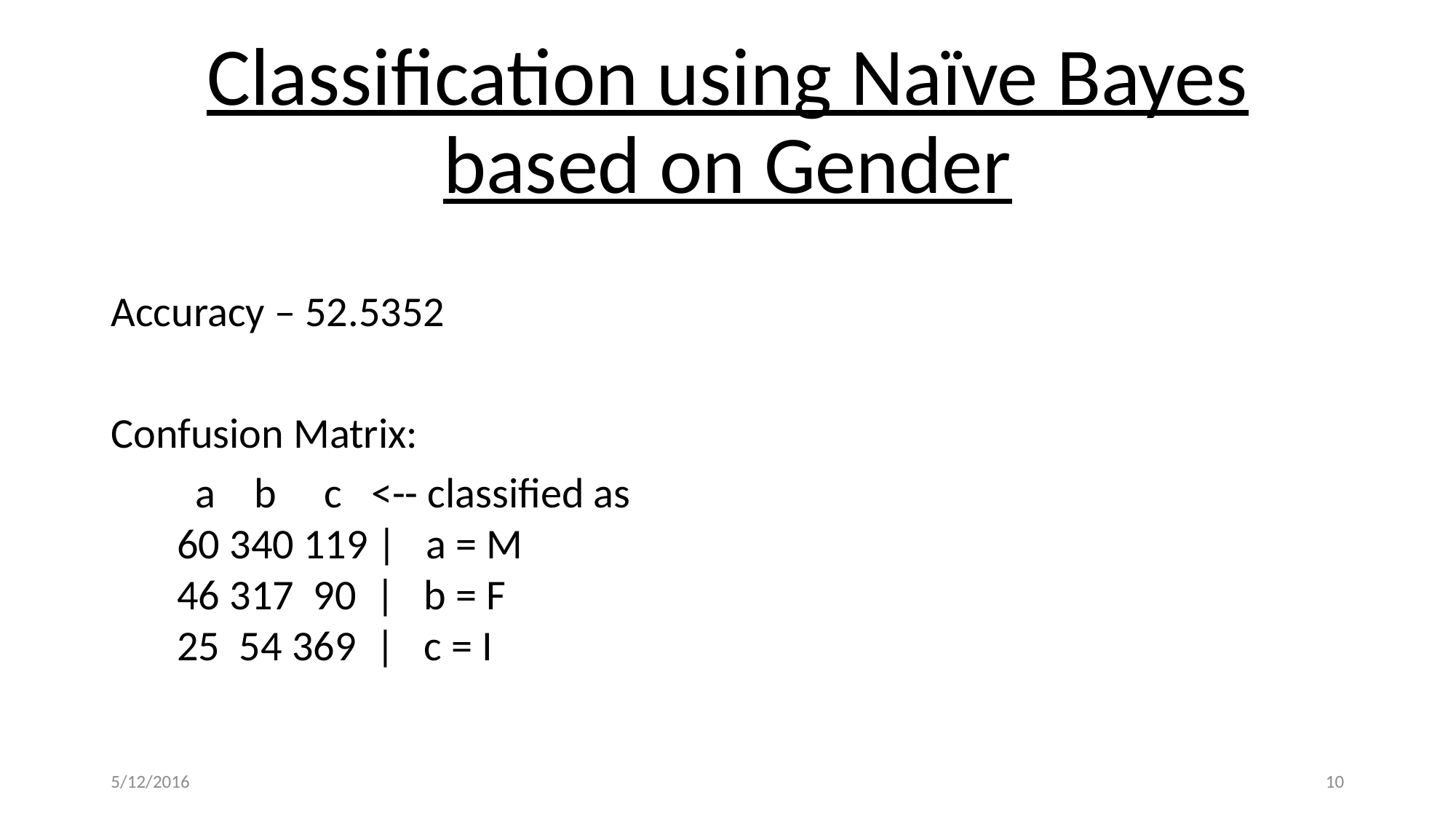

# Classification using Naïve Bayes based on Gender

Accuracy – 52.5352

Confusion Matrix:

      a    b     c   <-- classified as
  60 340 119 |   a = M
  46 317  90  |   b = F
  25  54 369  |   c = I
5/12/2016
10